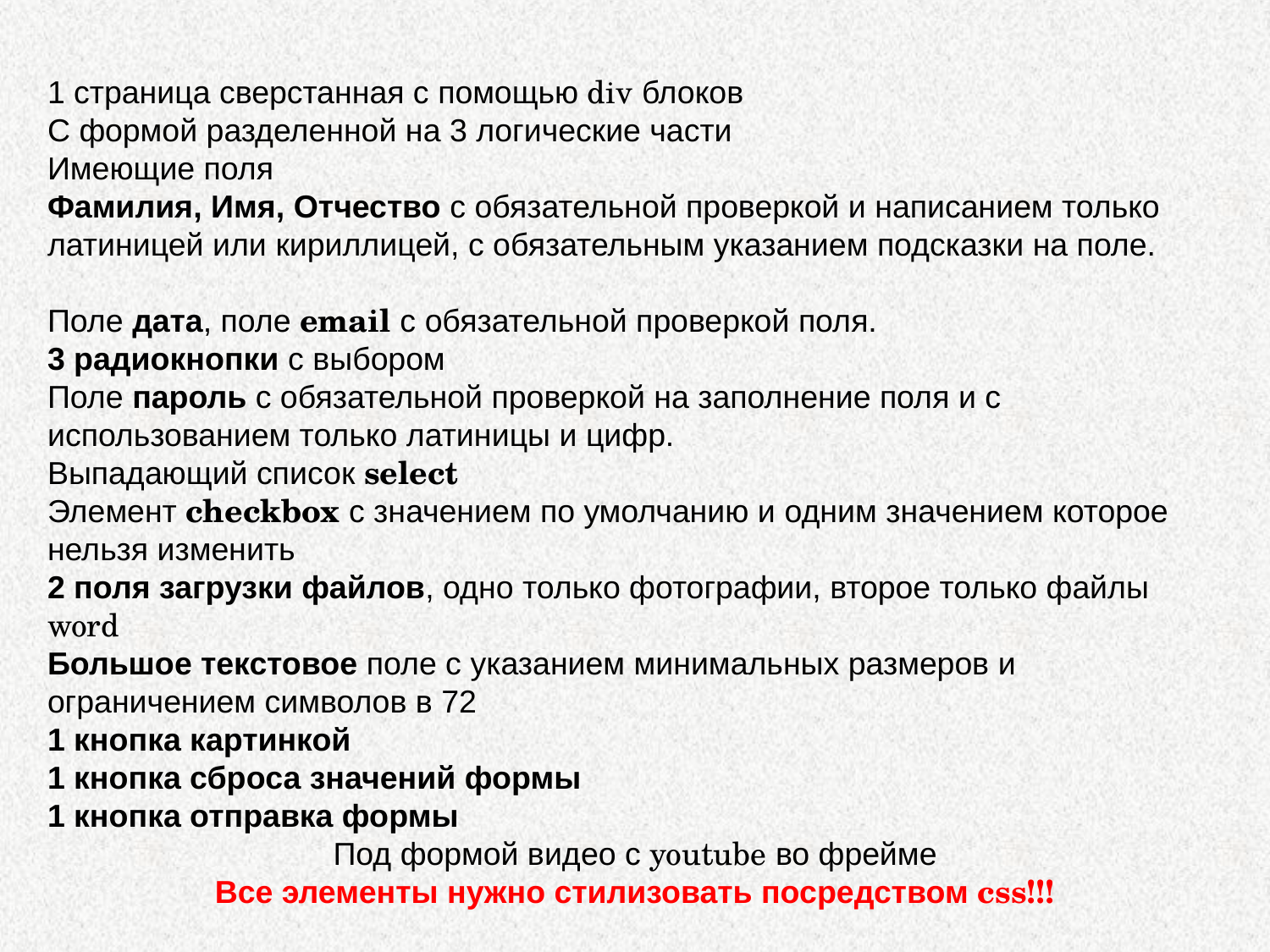

1 страница сверстанная с помощью div блоков
С формой разделенной на 3 логические части
Имеющие поля
Фамилия, Имя, Отчество с обязательной проверкой и написанием только латиницей или кириллицей, с обязательным указанием подсказки на поле.

Поле дата, поле email с обязательной проверкой поля.
3 радиокнопки с выбором
Поле пароль с обязательной проверкой на заполнение поля и с использованием только латиницы и цифр.
Выпадающий список select
Элемент checkbox с значением по умолчанию и одним значением которое нельзя изменить
2 поля загрузки файлов, одно только фотографии, второе только файлы word
Большое текстовое поле с указанием минимальных размеров и ограничением символов в 72
1 кнопка картинкой
1 кнопка сброса значений формы
1 кнопка отправка формы
Под формой видео с youtube во фрейме
Все элементы нужно стилизовать посредством css!!!